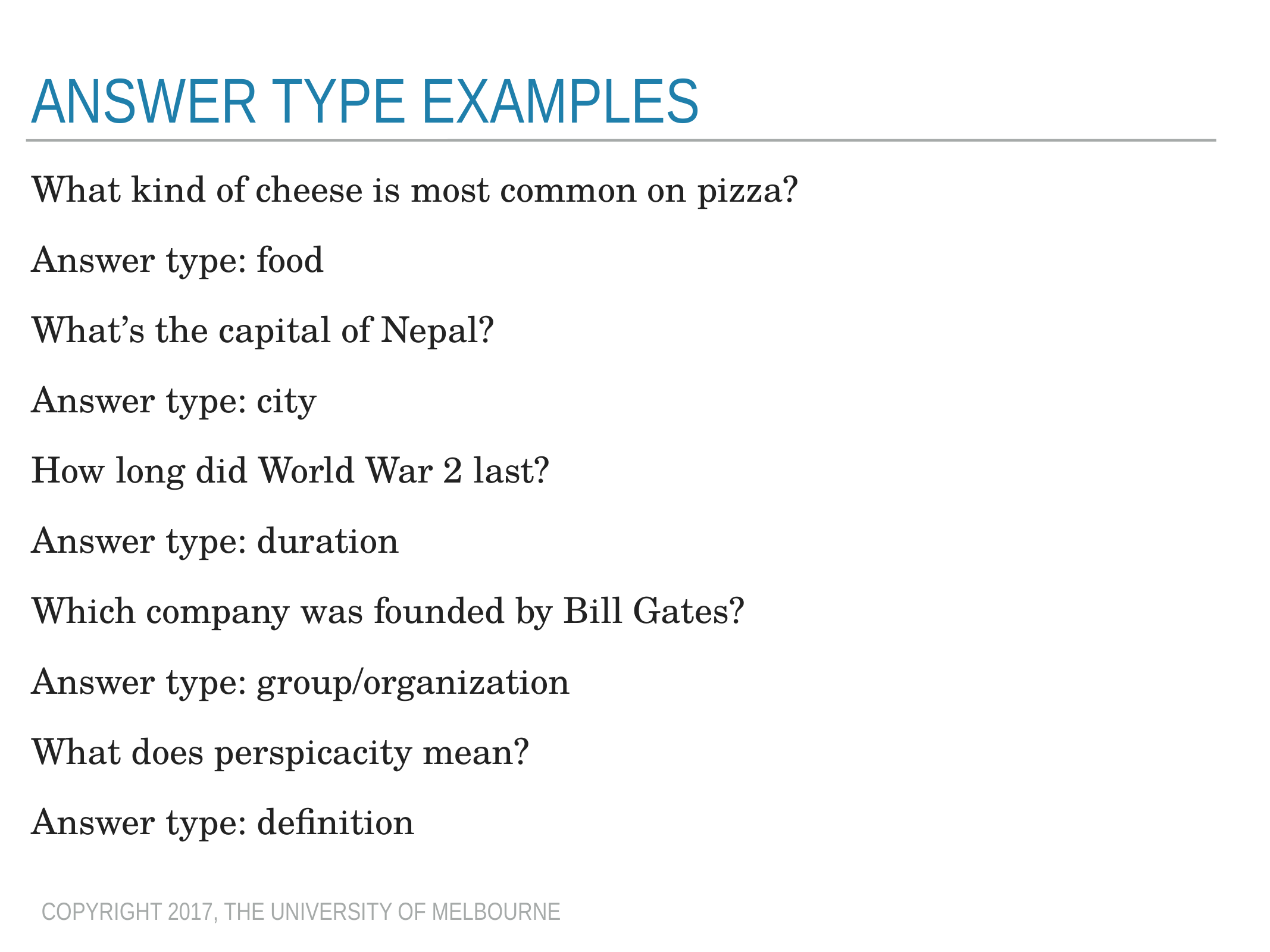

# Answer type examples
What kind of cheese is most common on pizza?
Answer type: food
What’s the capital of Nepal?
Answer type: city
How long did World War 2 last?
Answer type: duration
Which company was founded by Bill Gates?
Answer type: group/organization
What does perspicacity mean?
Answer type: definition